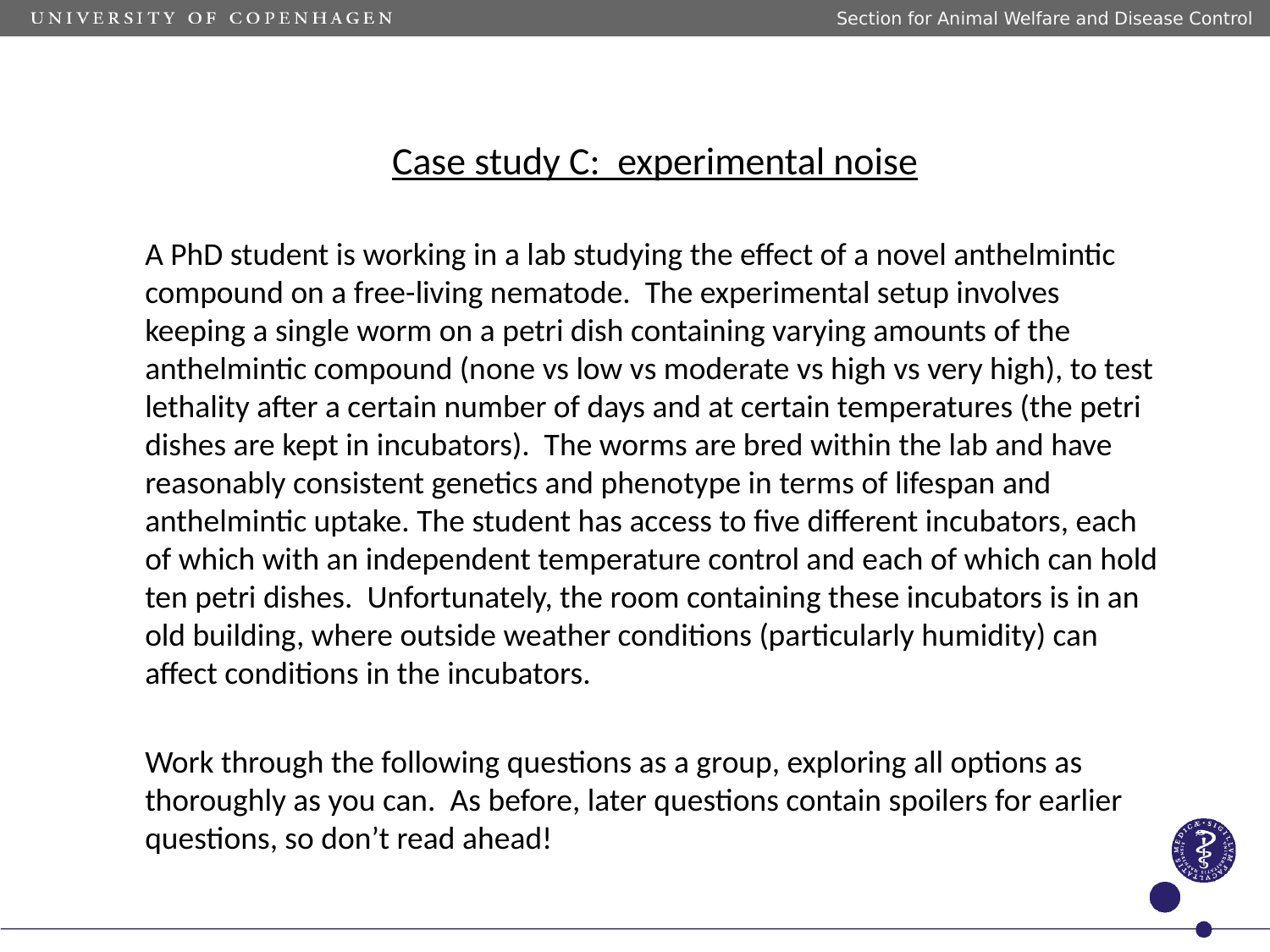

Section for Animal Welfare and Disease Control
Case study C:  experimental noise

A PhD student is working in a lab studying the effect of a novel anthelmintic compound on a free-living nematode.  The experimental setup involves keeping a single worm on a petri dish containing varying amounts of the anthelmintic compound (none vs low vs moderate vs high vs very high), to test lethality after a certain number of days and at certain temperatures (the petri dishes are kept in incubators).  The worms are bred within the lab and have reasonably consistent genetics and phenotype in terms of lifespan and anthelmintic uptake. The student has access to five different incubators, each of which with an independent temperature control and each of which can hold ten petri dishes.  Unfortunately, the room containing these incubators is in an old building, where outside weather conditions (particularly humidity) can affect conditions in the incubators.

Work through the following questions as a group, exploring all options as thoroughly as you can.  As before, later questions contain spoilers for earlier questions, so don’t read ahead!